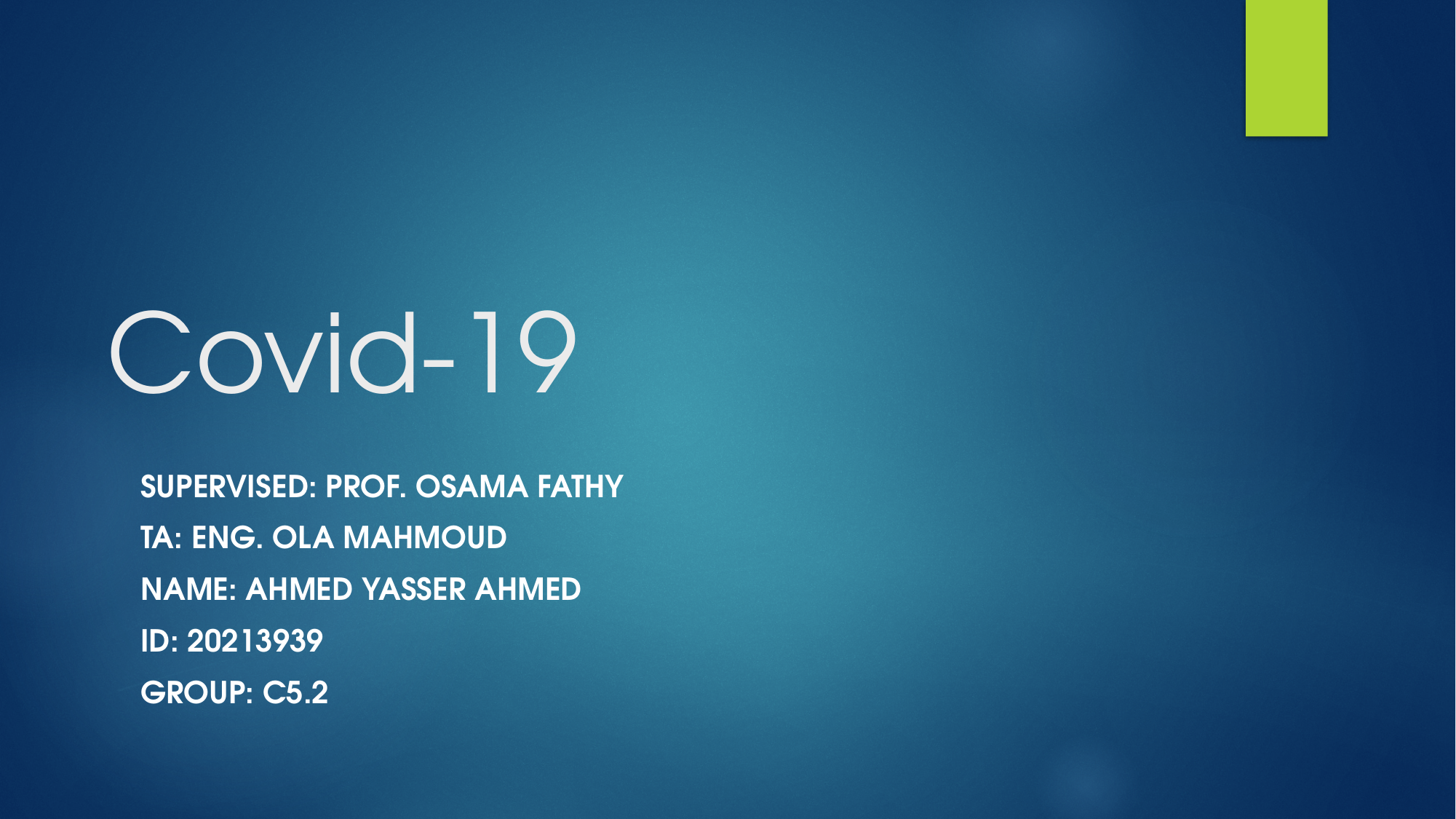

# Covid-19
Supervised: Prof. Osama fathy
TA: Eng. Ola Mahmoud
Name: ahmed Yasser ahmed
Id: 20213939
GROUP: C5.2